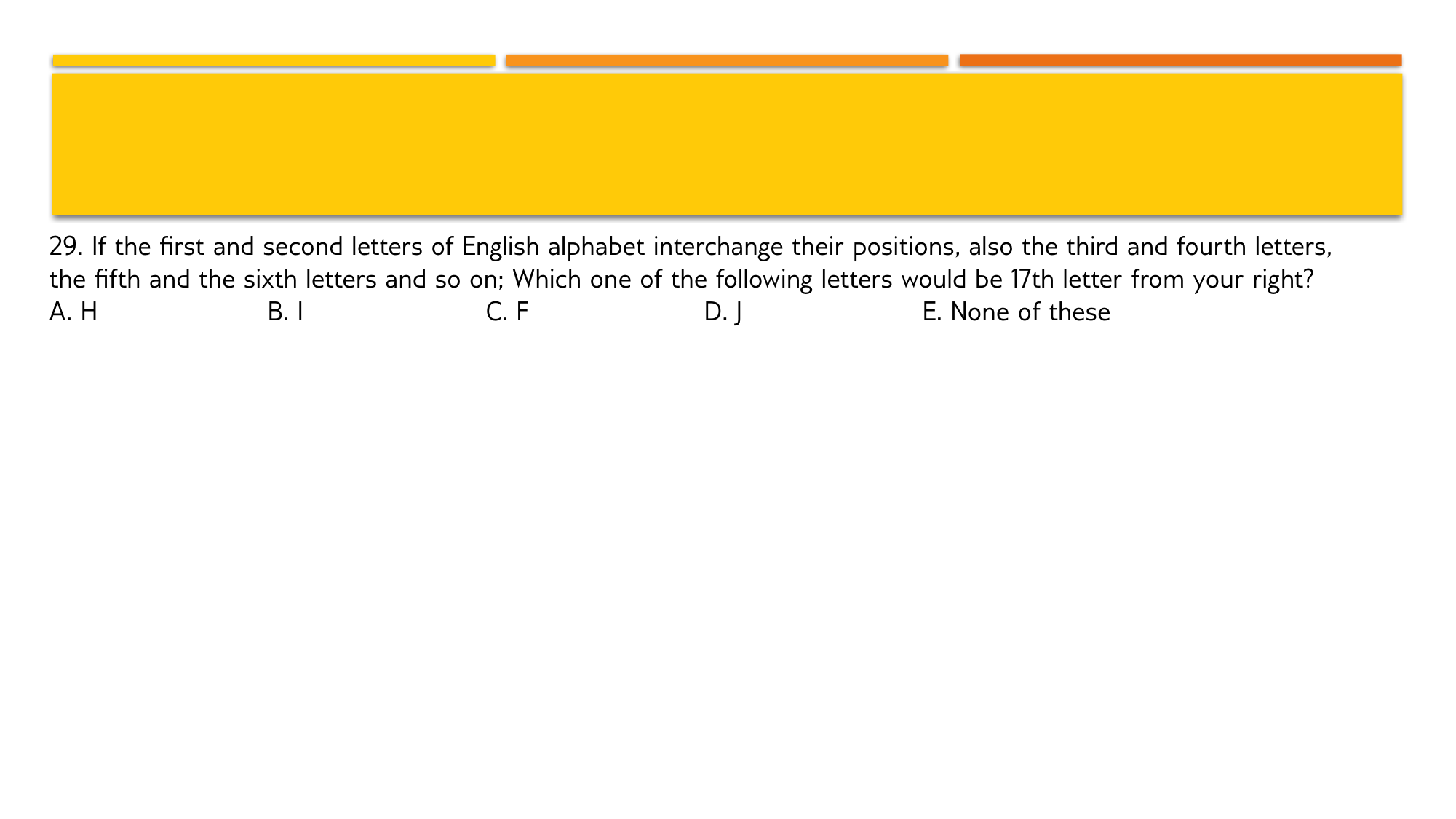

#
29. If the first and second letters of English alphabet interchange their positions, also the third and fourth letters, the fifth and the sixth letters and so on; Which one of the following letters would be 17th letter from your right?
A. H 		B. I 		C. F 		D. J 		E. None of these